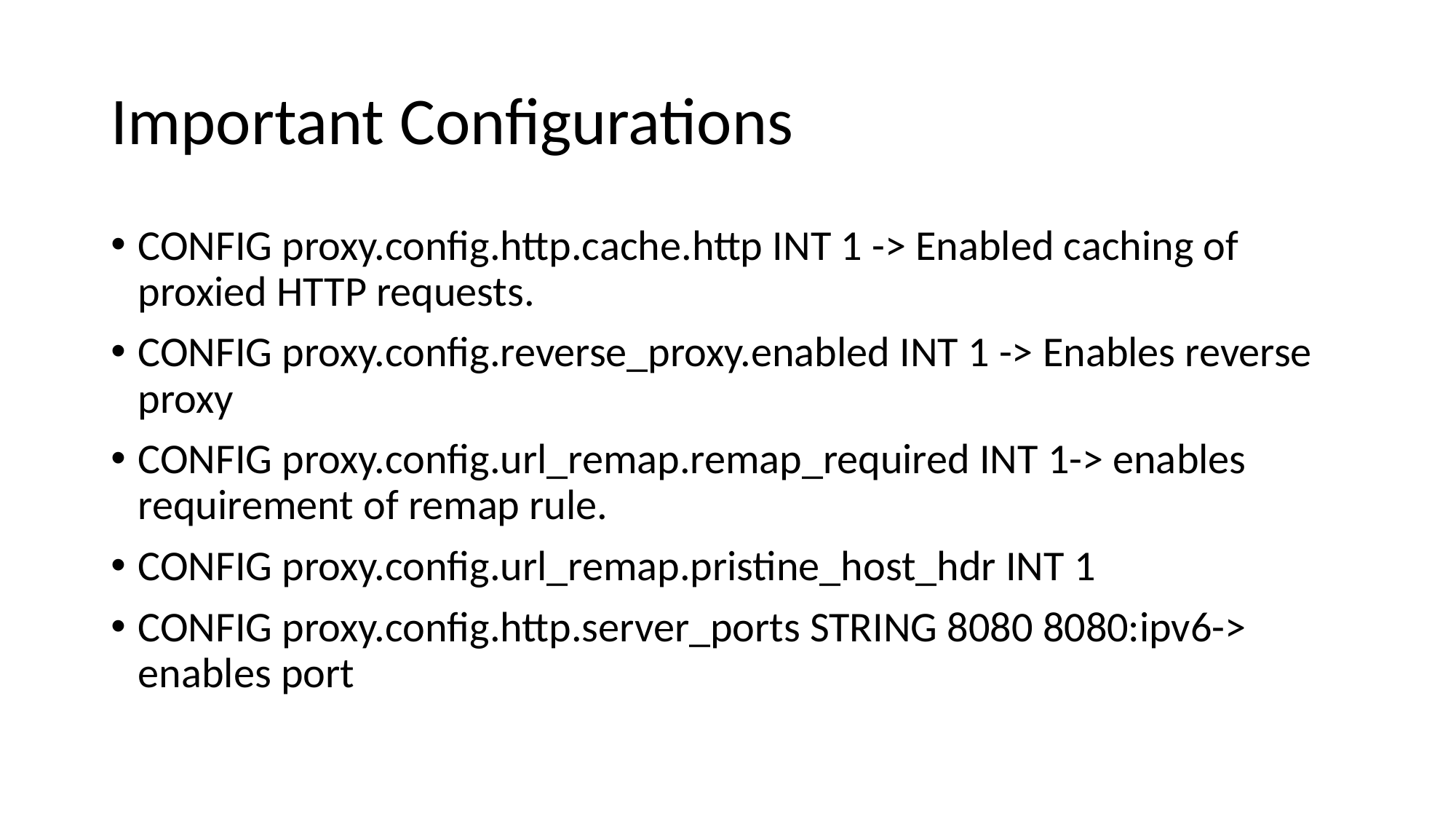

# Important Configurations
CONFIG proxy.config.http.cache.http INT 1 -> Enabled caching of proxied HTTP requests.
CONFIG proxy.config.reverse_proxy.enabled INT 1 -> Enables reverse proxy
CONFIG proxy.config.url_remap.remap_required INT 1-> enables requirement of remap rule.
CONFIG proxy.config.url_remap.pristine_host_hdr INT 1
CONFIG proxy.config.http.server_ports STRING 8080 8080:ipv6-> enables port